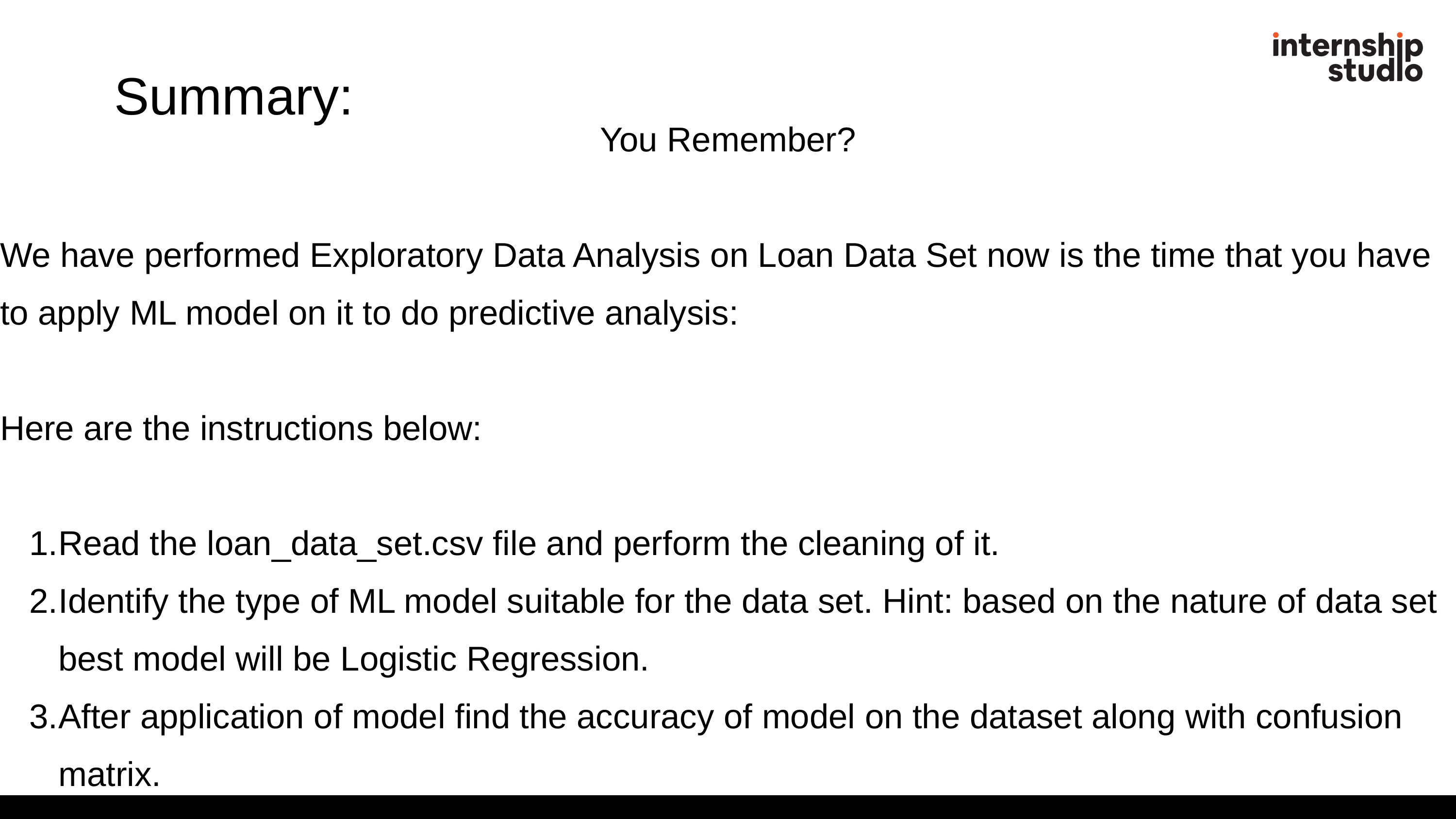

Summary:
You Remember?

We have performed Exploratory Data Analysis on Loan Data Set now is the time that you have to apply ML model on it to do predictive analysis:

Here are the instructions below:

Read the loan_data_set.csv file and perform the cleaning of it.
Identify the type of ML model suitable for the data set. Hint: based on the nature of data set best model will be Logistic Regression.
After application of model find the accuracy of model on the dataset along with confusion matrix.
WWW.INTERNSHIPSTUDIO.COM